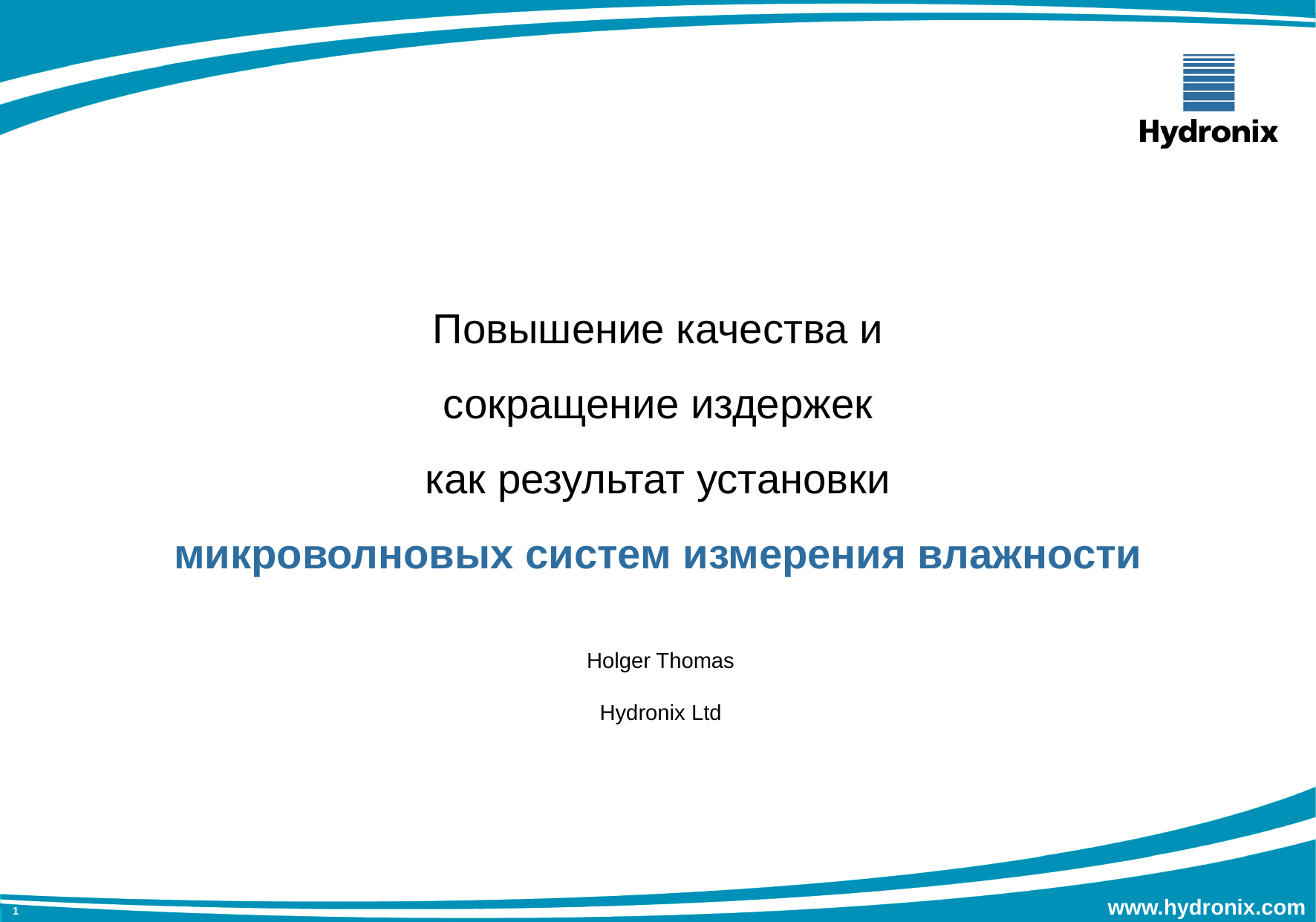

# Повышение качества и сокращение издержек как результат установки микроволновых систем измерения влажности

Holger Thomas

Hydronix Ltd
www.hydronix.com
1